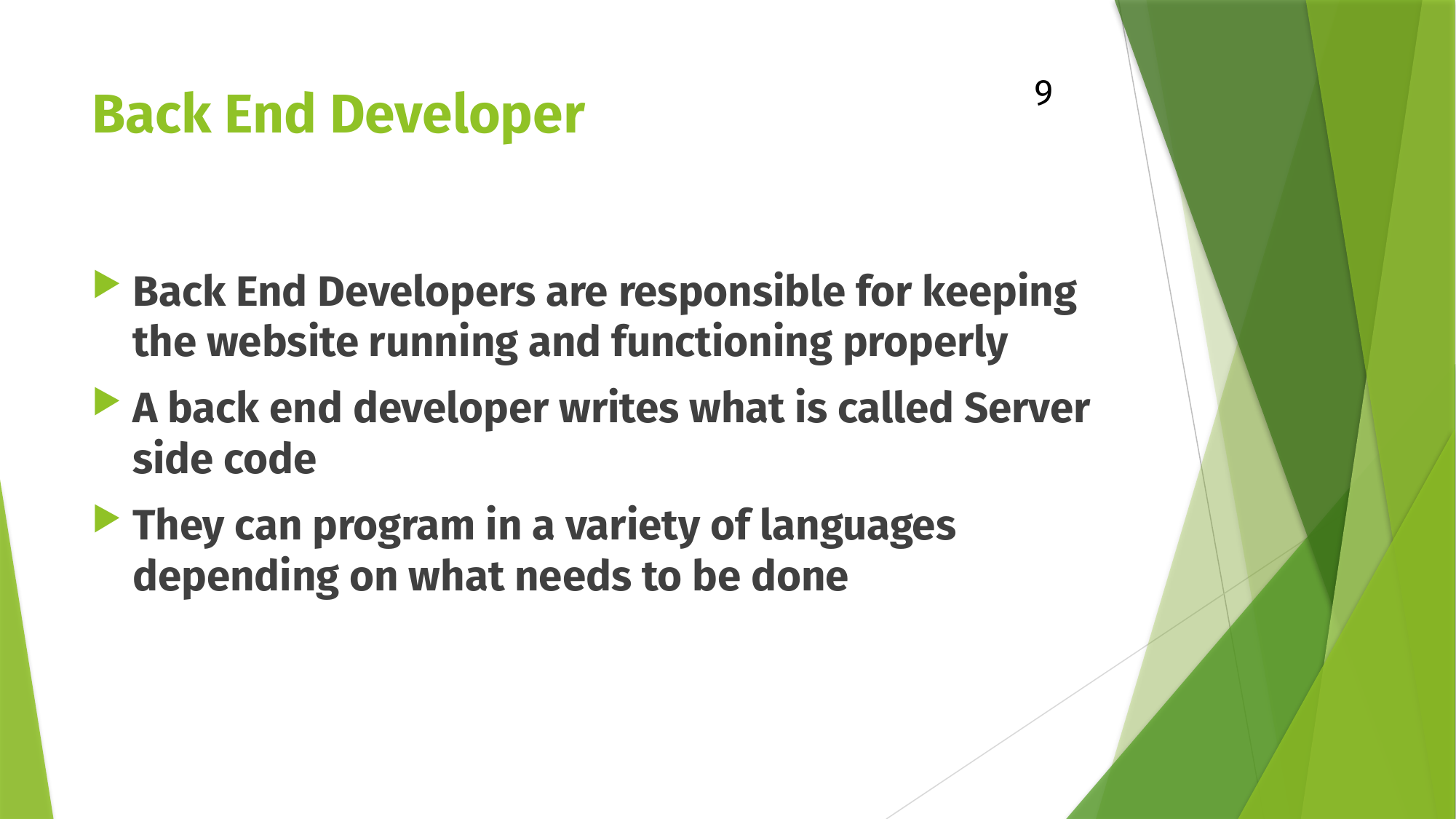

9
# Back End Developer
Back End Developers are responsible for keeping the website running and functioning properly
A back end developer writes what is called Server side code
They can program in a variety of languages depending on what needs to be done